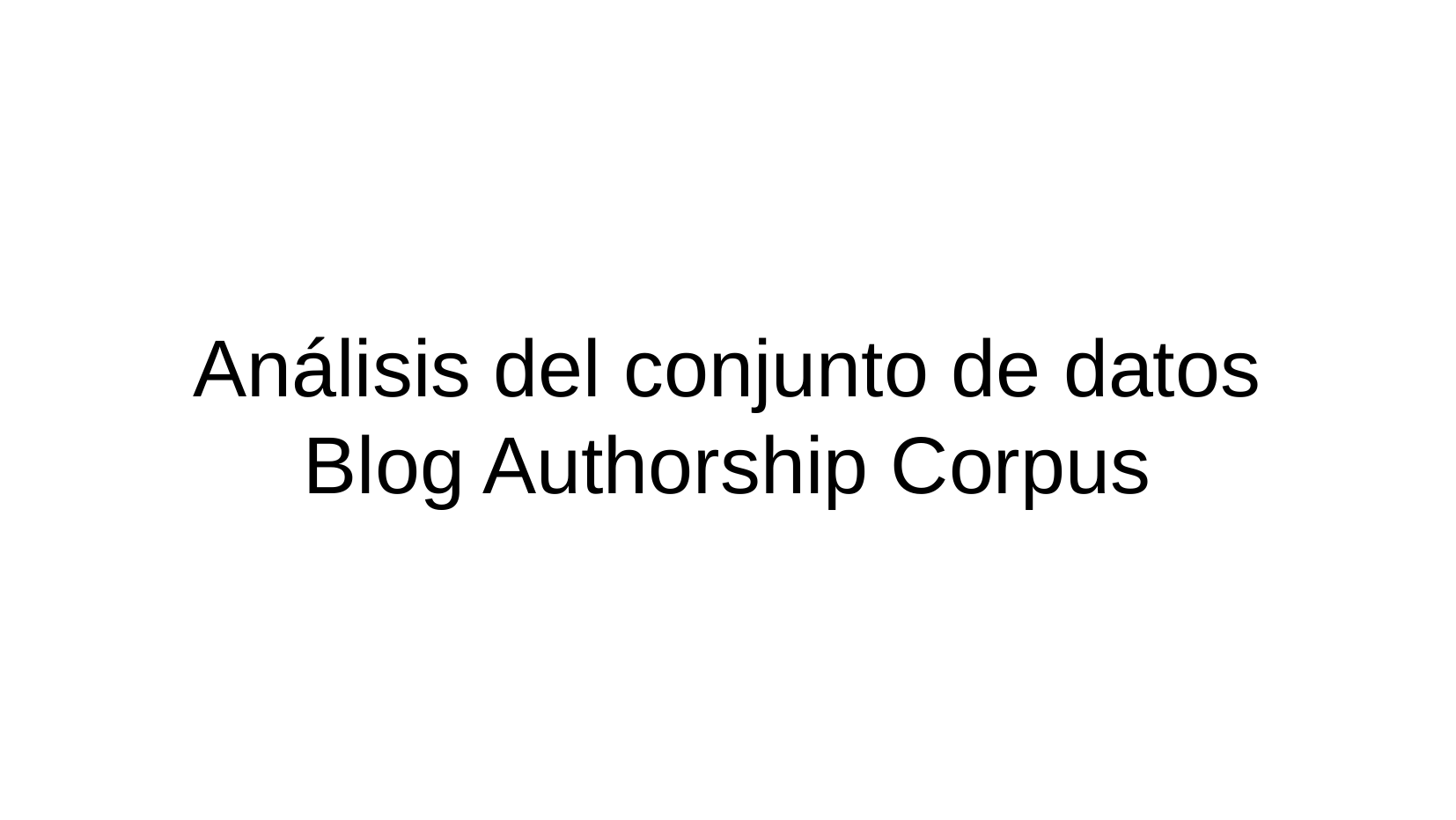

Análisis del conjunto de datos
Blog Authorship Corpus